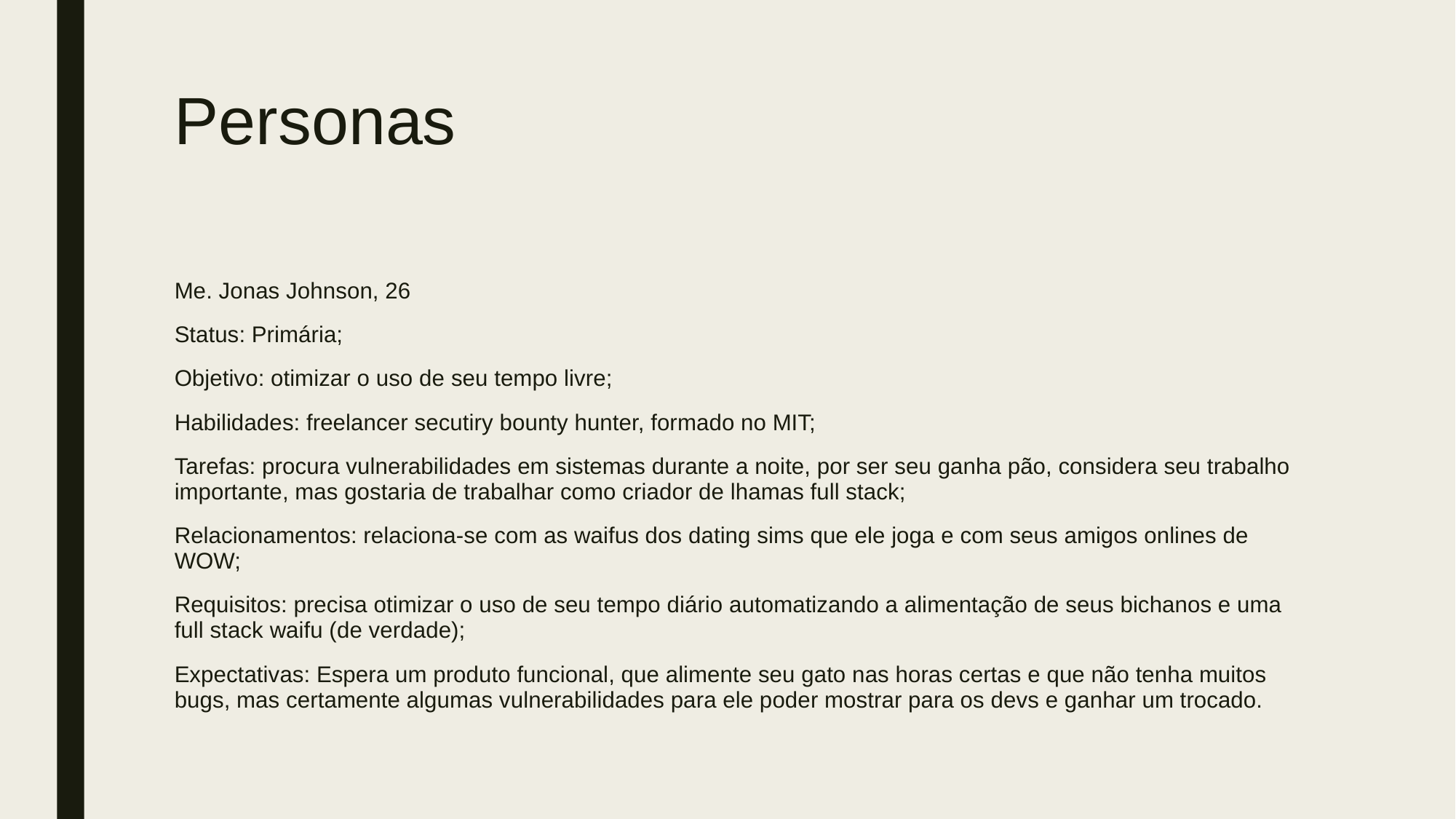

Personas
Me. Jonas Johnson, 26
Status: Primária;
Objetivo: otimizar o uso de seu tempo livre;
Habilidades: freelancer secutiry bounty hunter, formado no MIT;
Tarefas: procura vulnerabilidades em sistemas durante a noite, por ser seu ganha pão, considera seu trabalho importante, mas gostaria de trabalhar como criador de lhamas full stack;
Relacionamentos: relaciona-se com as waifus dos dating sims que ele joga e com seus amigos onlines de WOW;
Requisitos: precisa otimizar o uso de seu tempo diário automatizando a alimentação de seus bichanos e uma full stack waifu (de verdade);
Expectativas: Espera um produto funcional, que alimente seu gato nas horas certas e que não tenha muitos bugs, mas certamente algumas vulnerabilidades para ele poder mostrar para os devs e ganhar um trocado.